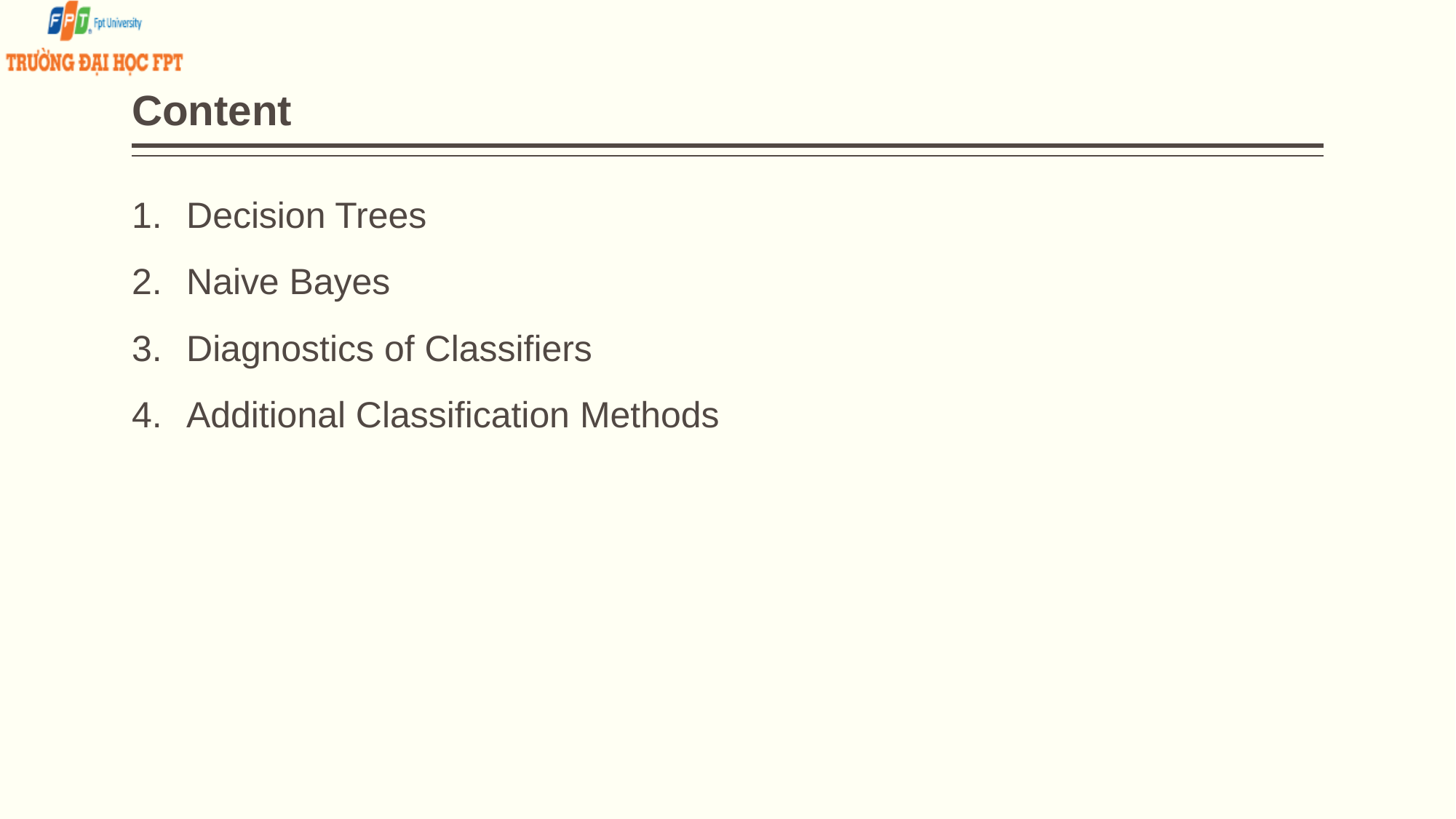

# Content
Decision Trees
Naive Bayes
Diagnostics of Classifiers
Additional Classification Methods